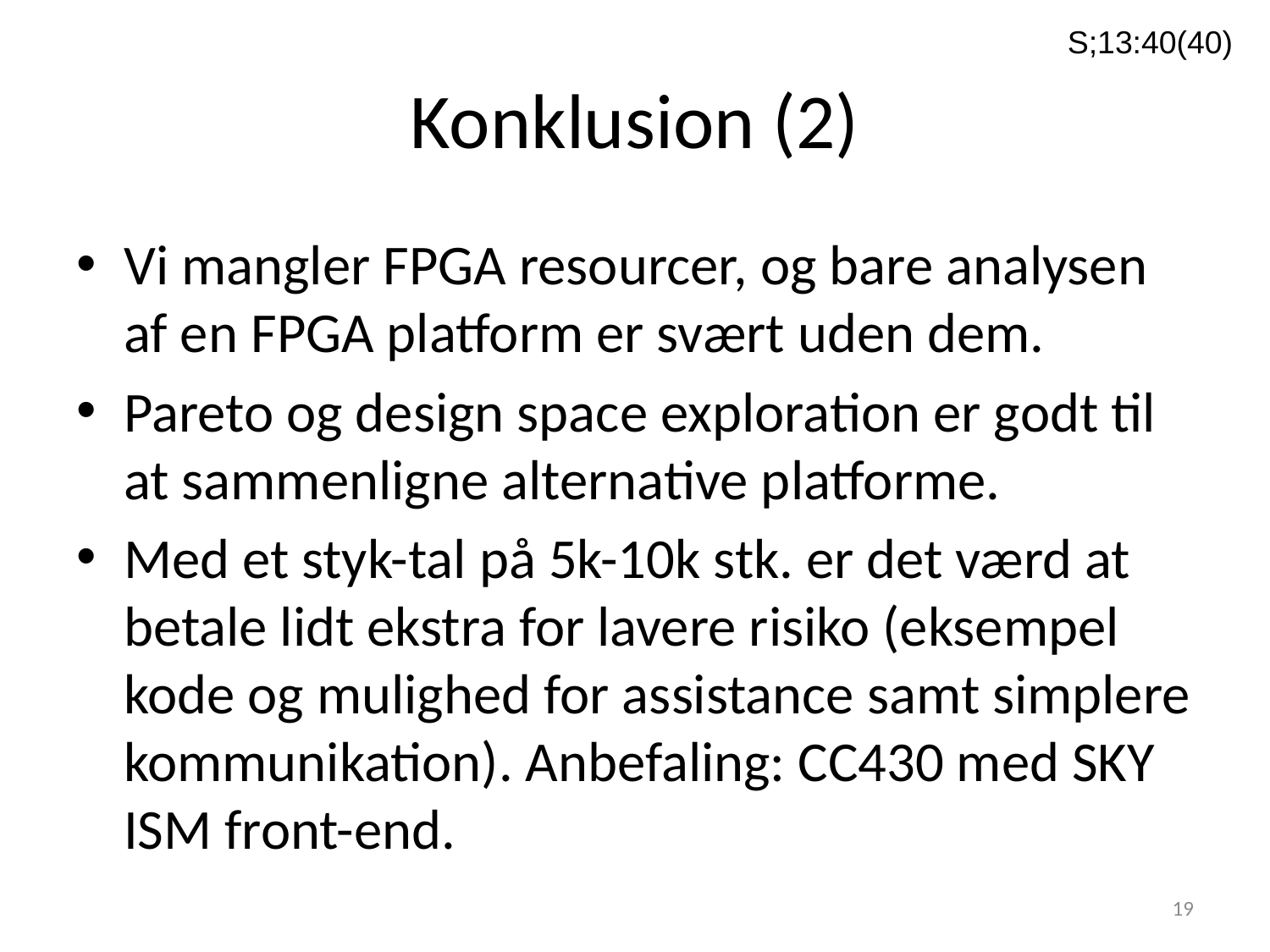

S;13:40(40)
# Konklusion (2)
Vi mangler FPGA resourcer, og bare analysen af en FPGA platform er svært uden dem.
Pareto og design space exploration er godt til at sammenligne alternative platforme.
Med et styk-tal på 5k-10k stk. er det værd at betale lidt ekstra for lavere risiko (eksempel kode og mulighed for assistance samt simplere kommunikation). Anbefaling: CC430 med SKY ISM front-end.
19